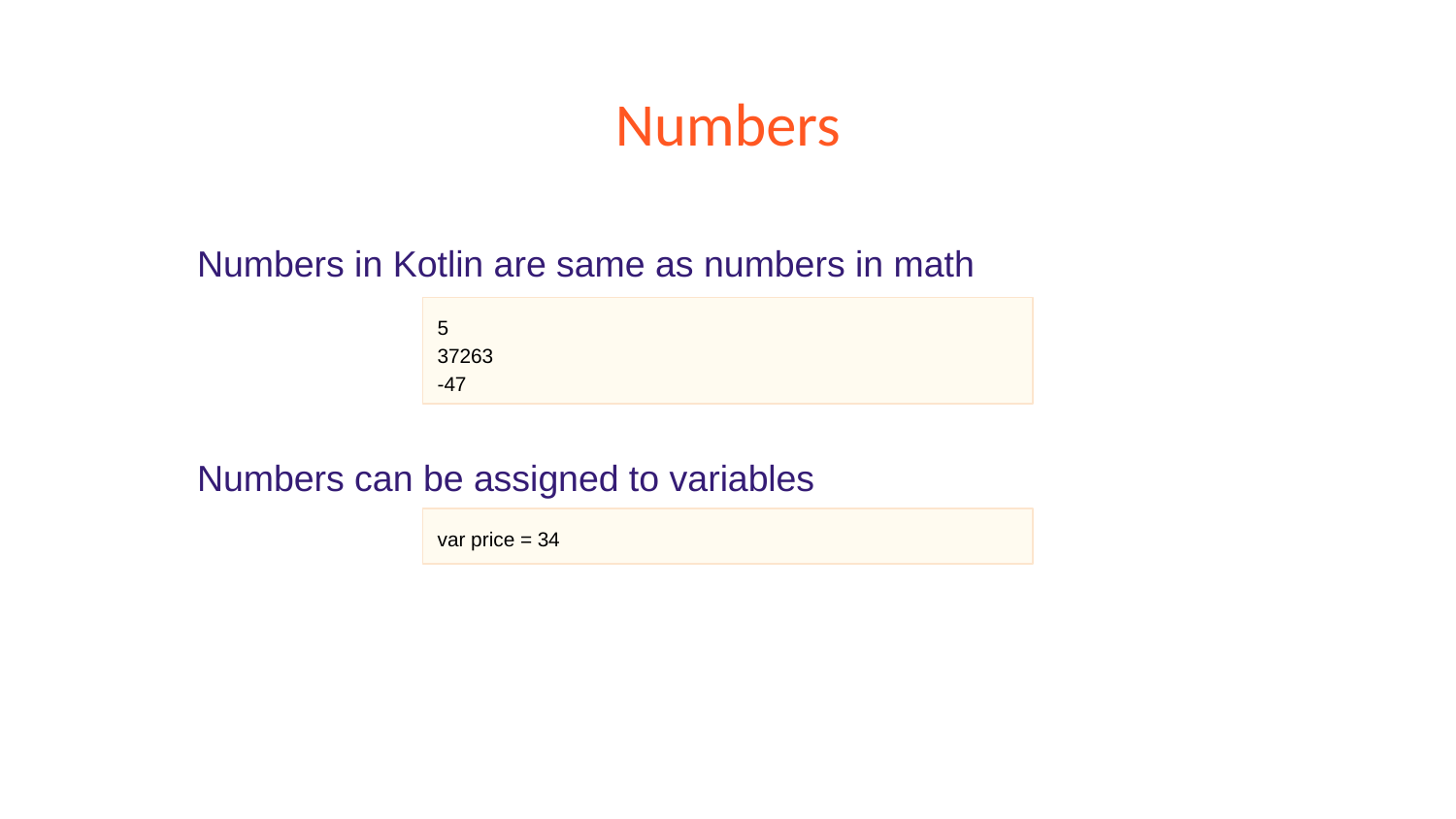

# Numbers
Numbers in Kotlin are same as numbers in math

Numbers can be assigned to variables

5
37263
-47
var price = 34